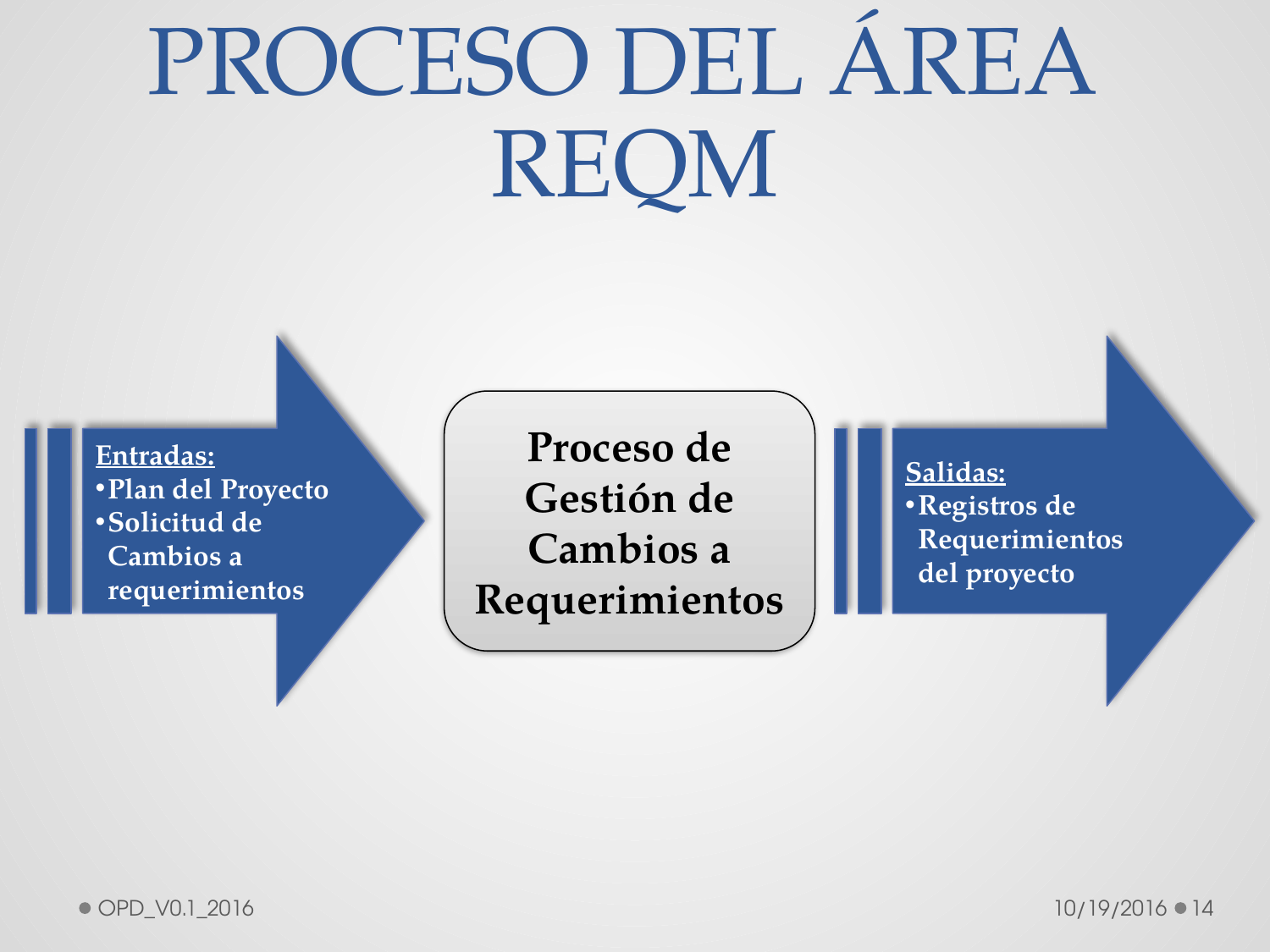

# PROCESO DEL ÁREA REQM
Entradas:
Plan del Proyecto
Solicitud de Cambios a requerimientos
Salidas:
Registros de Requerimientos del proyecto
Proceso de Gestión de Cambios a Requerimientos
OPD_V0.1_2016
10/19/2016
14